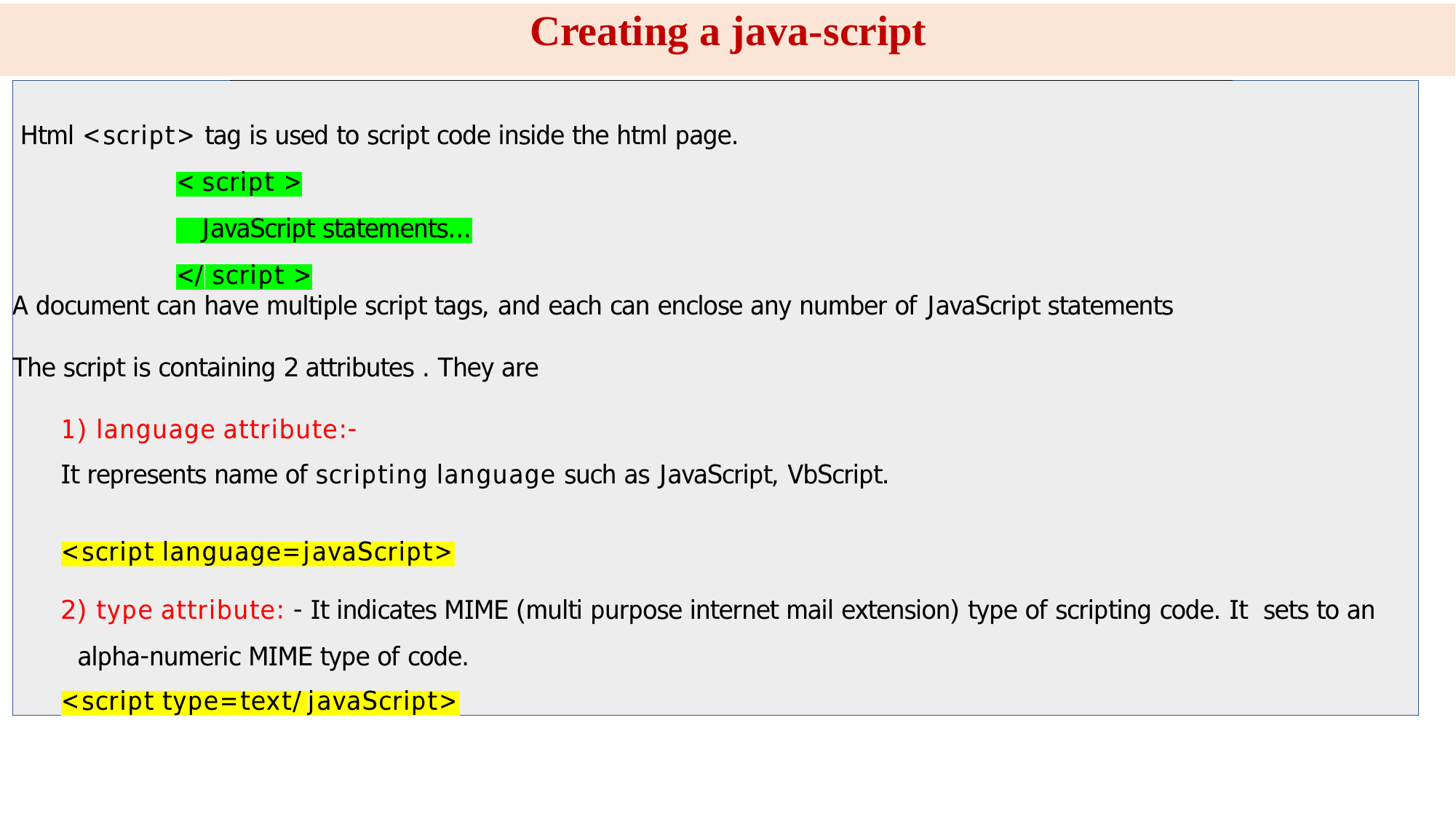

Creating a java-script

 Html <script> tag is used to script code inside the html page.
< script >
   JavaScript statements...
</ script >
A document can have multiple script tags, and each can enclose any number of JavaScript statements

The script is containing 2 attributes . They are

 language attribute:-
It represents name of scripting language such as JavaScript, VbScript.

<script language=javaScript>
 type attribute: - It indicates MIME (multi purpose internet mail extension) type of scripting code. It  sets to an alpha-numeric MIME type of code.
<script type=text/javaScript>